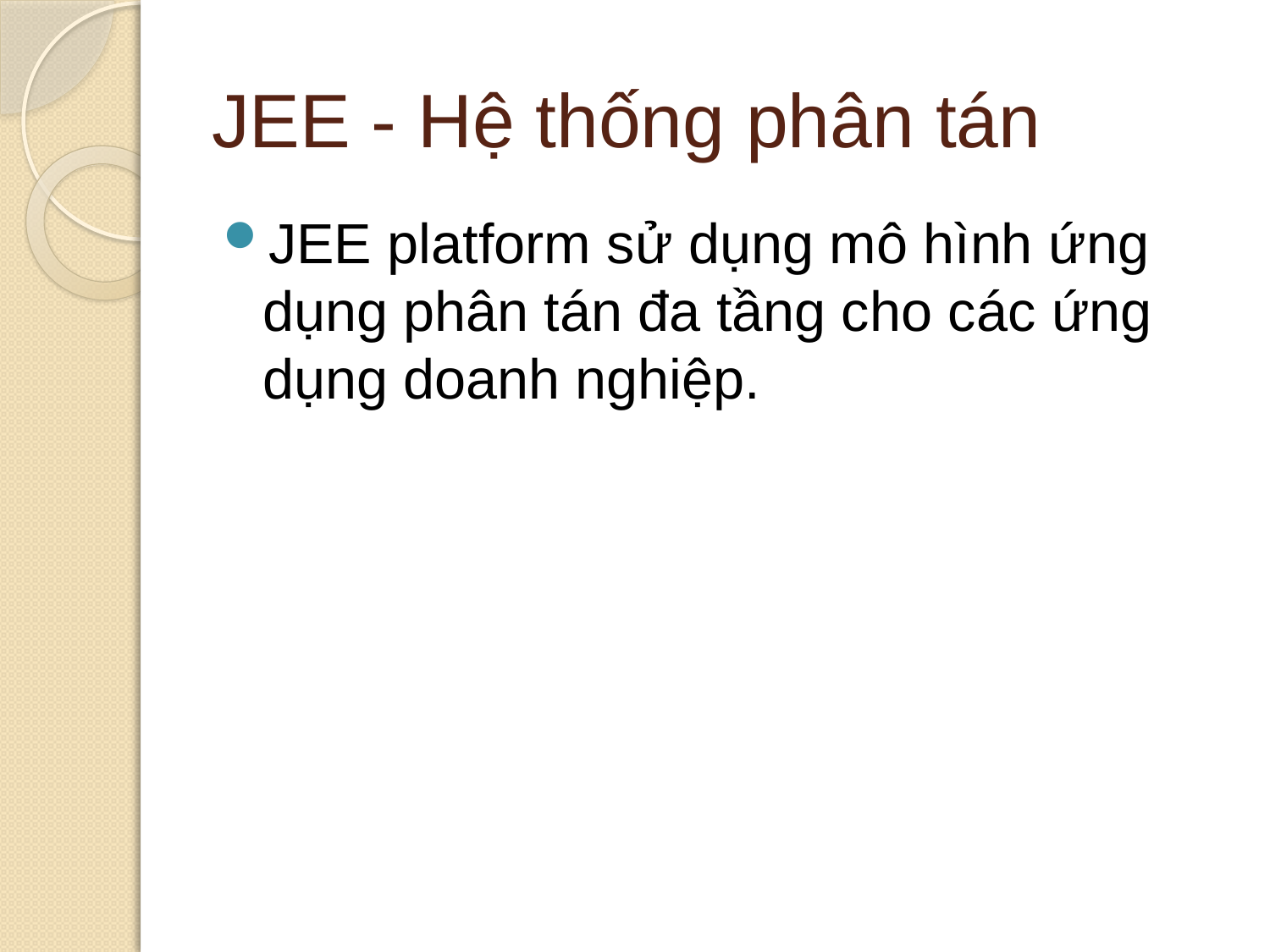

# JEE - Hệ thống phân tán
JEE platform sử dụng mô hình ứng dụng phân tán đa tầng cho các ứng dụng doanh nghiệp.